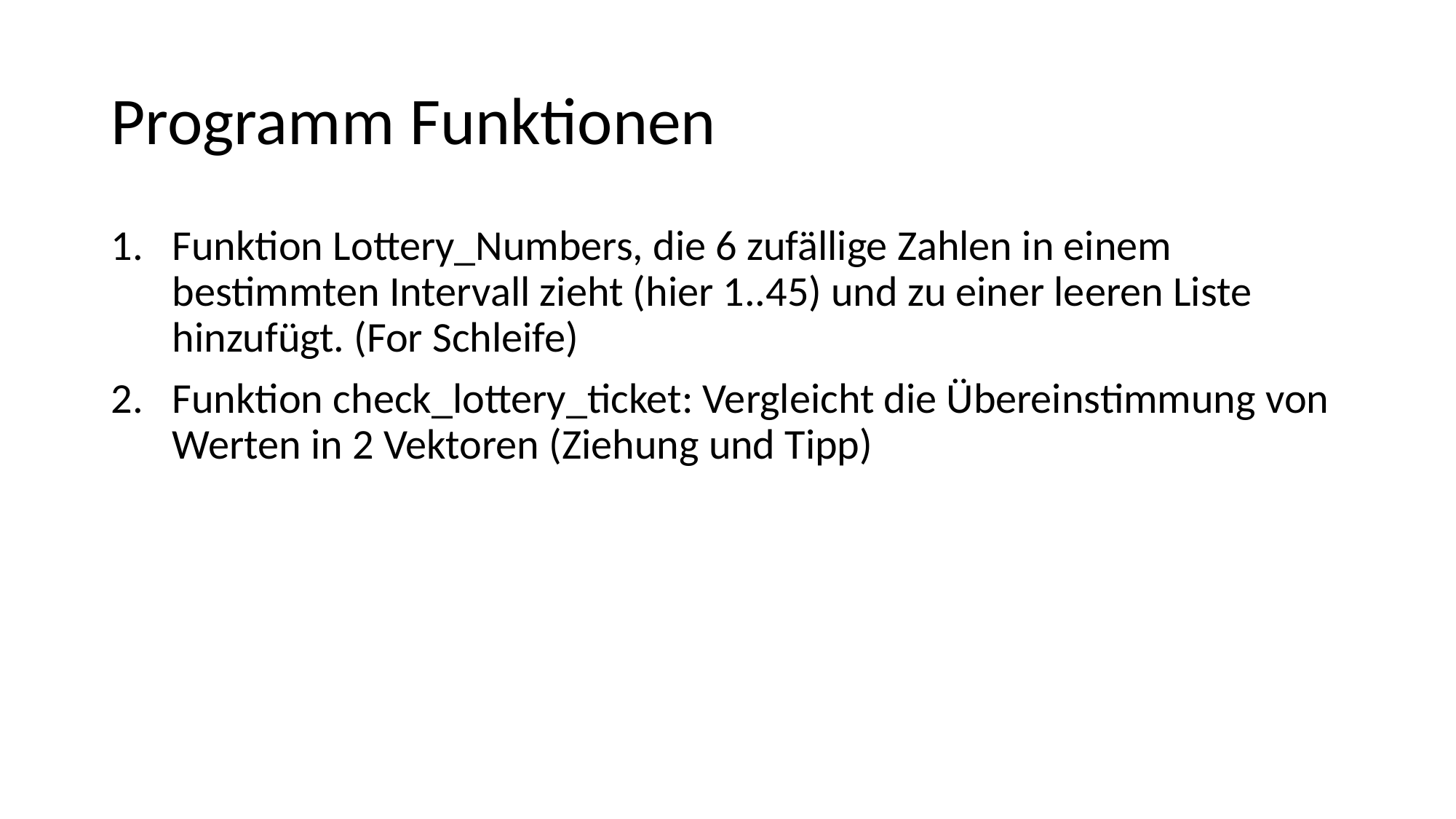

# Programm Funktionen
Funktion Lottery_Numbers, die 6 zufällige Zahlen in einem bestimmten Intervall zieht (hier 1..45) und zu einer leeren Liste hinzufügt. (For Schleife)
Funktion check_lottery_ticket: Vergleicht die Übereinstimmung von Werten in 2 Vektoren (Ziehung und Tipp)